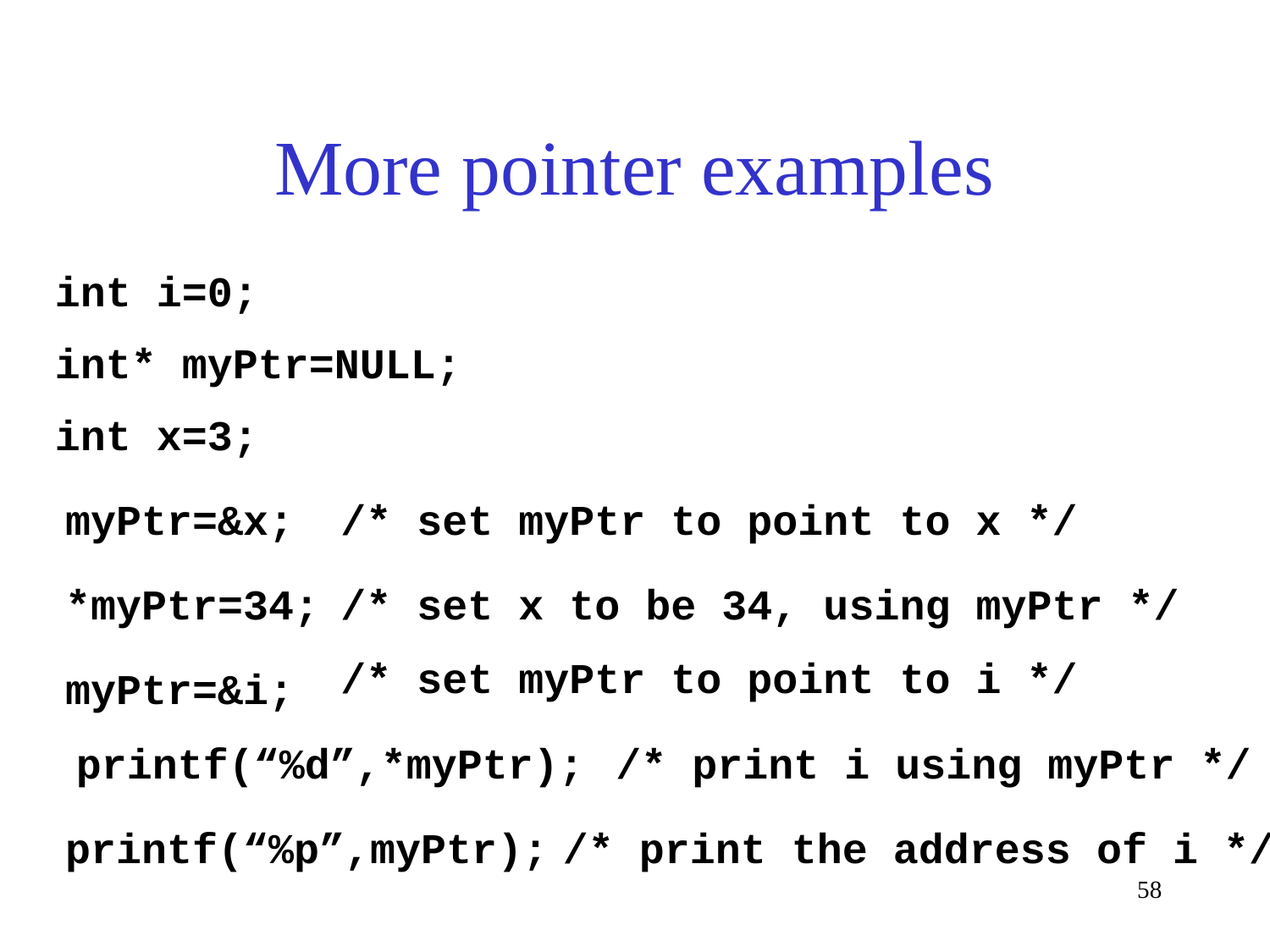

# More pointer examples
int i=0;
int* myPtr=NULL;
int x=3;
myPtr=&x;
/* set myPtr to point to x */
*myPtr=34;
/* set x to be 34, using myPtr */
/* set myPtr to point to i */
myPtr=&i;
printf(“%d”,*myPtr);
/* print i using myPtr */
printf(“%p”,myPtr);
/* print the address of i */
58